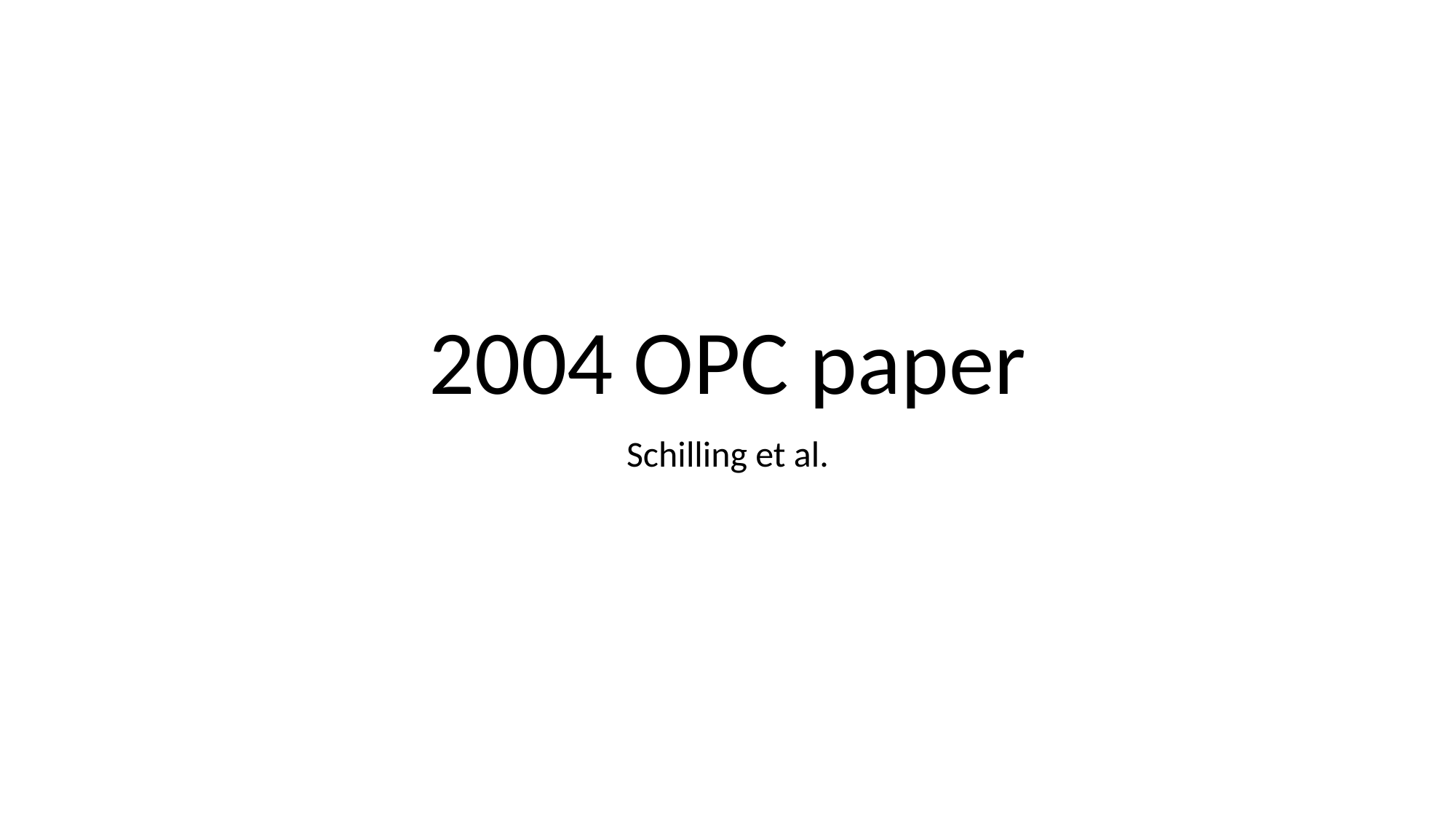

# 2004 OPC paper
Schilling et al.